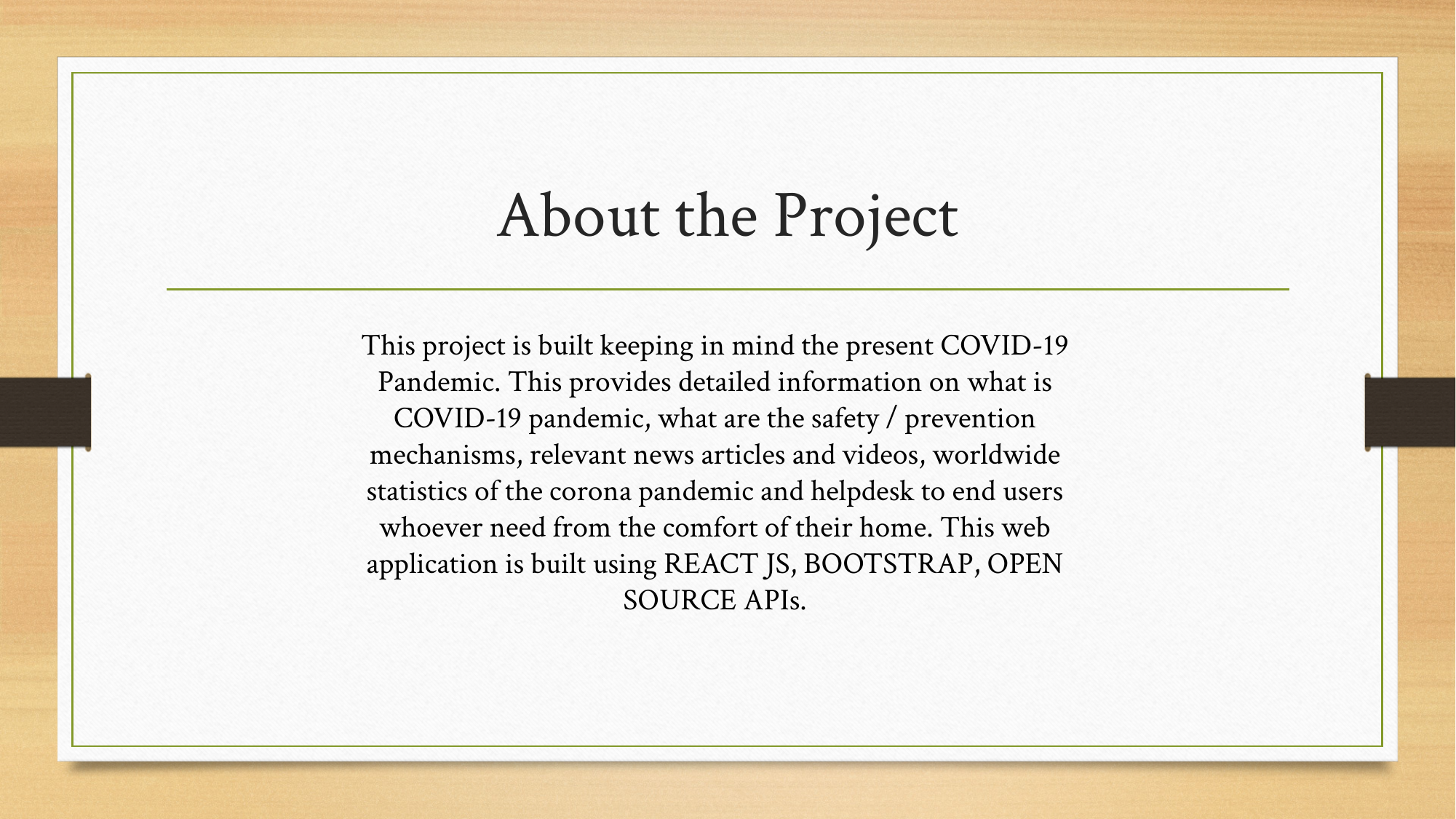

# About the Project
This project is built keeping in mind the present COVID-19 Pandemic. This provides detailed information on what is COVID-19 pandemic, what are the safety / prevention mechanisms, relevant news articles and videos, worldwide statistics of the corona pandemic and helpdesk to end users whoever need from the comfort of their home. This web application is built using REACT JS, BOOTSTRAP, OPEN SOURCE APIs.